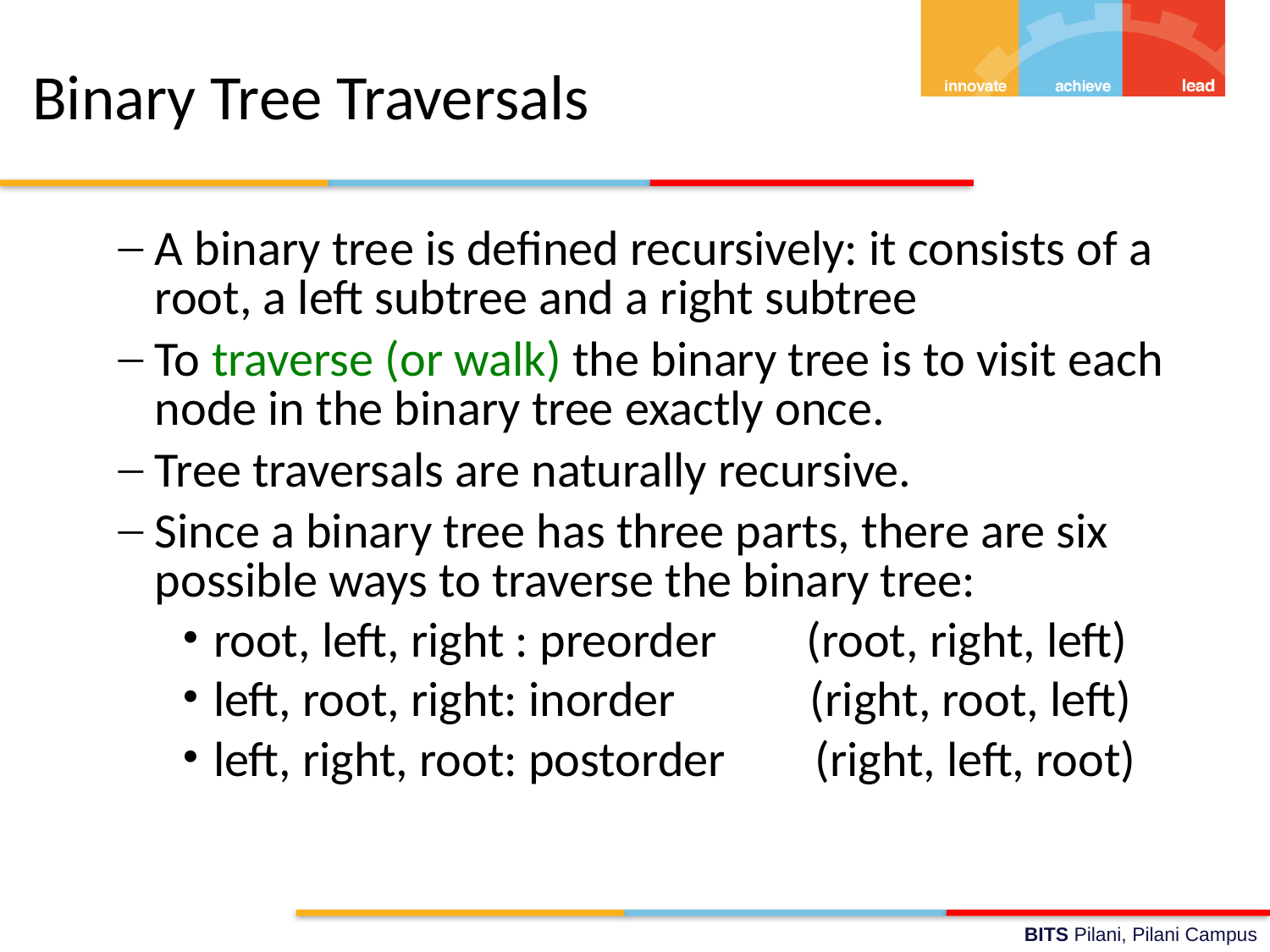

# Binary Tree Traversals

A binary tree is defined recursively: it consists of a root, a left subtree and a right subtree
To traverse (or walk) the binary tree is to visit each node in the binary tree exactly once.
Tree traversals are naturally recursive.
Since a binary tree has three parts, there are six possible ways to traverse the binary tree:
root, left, right : preorder        (root, right, left)
left, root, right: inorder            (right, root, left)
left, right, root: postorder        (right, left, root)